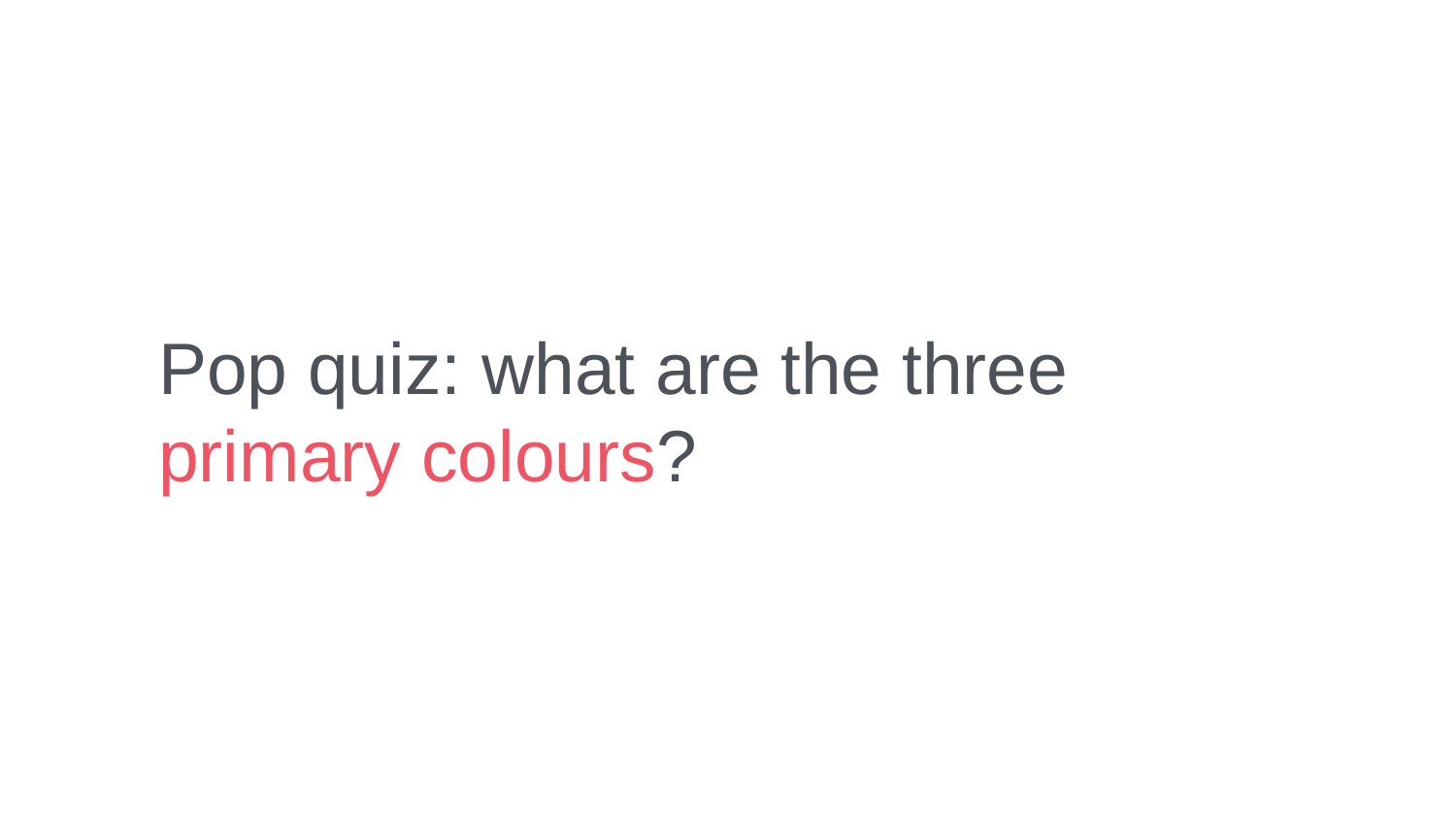

Pop quiz: what are the three primary colours?